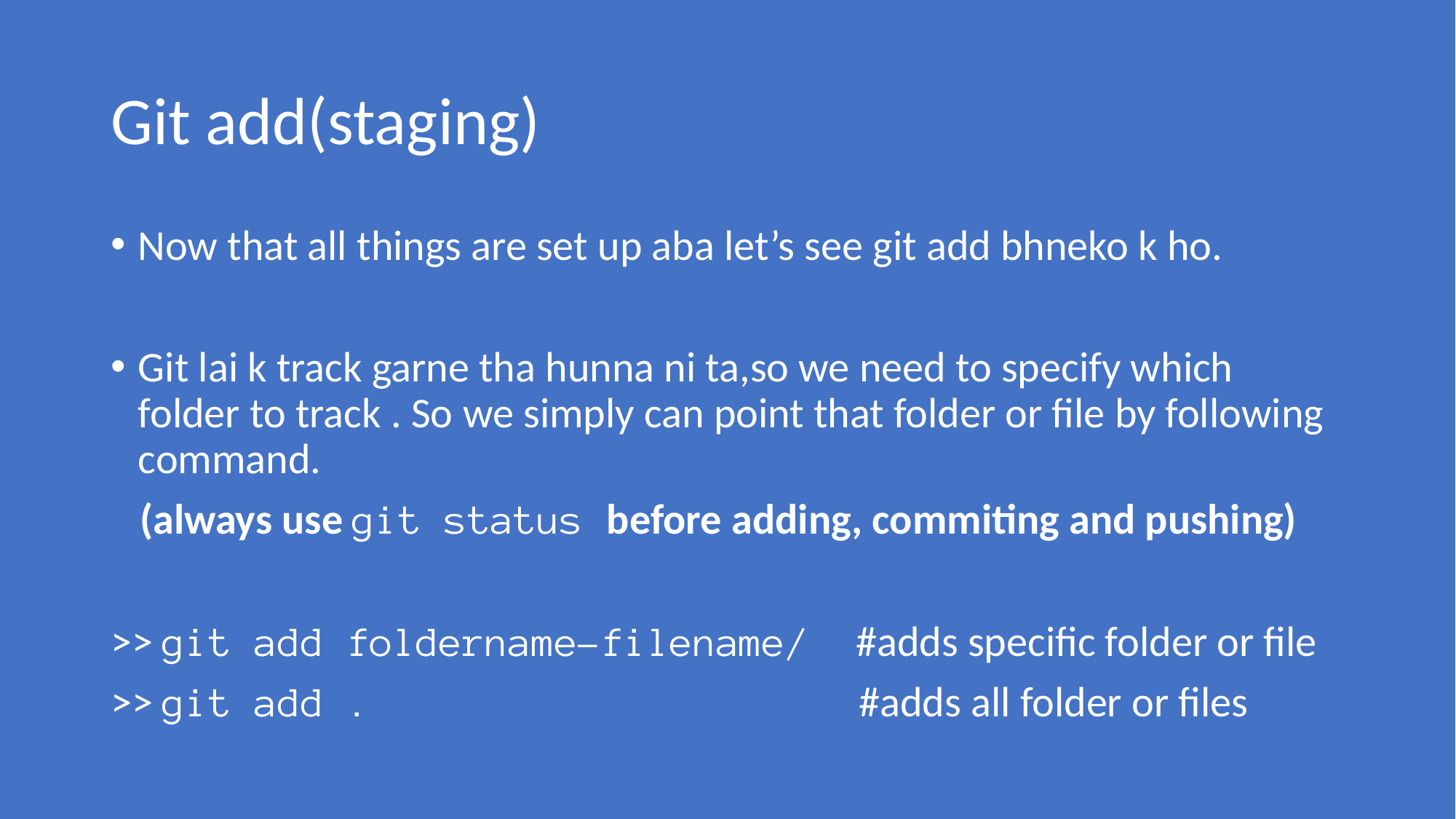

# Git add(staging)
Now that all things are set up aba let’s see git add bhneko k ho.

Git lai k track garne tha hunna ni ta,so we need to specify which folder to track . So we simply can point that folder or file by following command.
   (always use git status before adding, commiting and pushing)

>> git add foldername-filename/  #adds specific folder or file
>> git add . 			                     #adds all folder or files